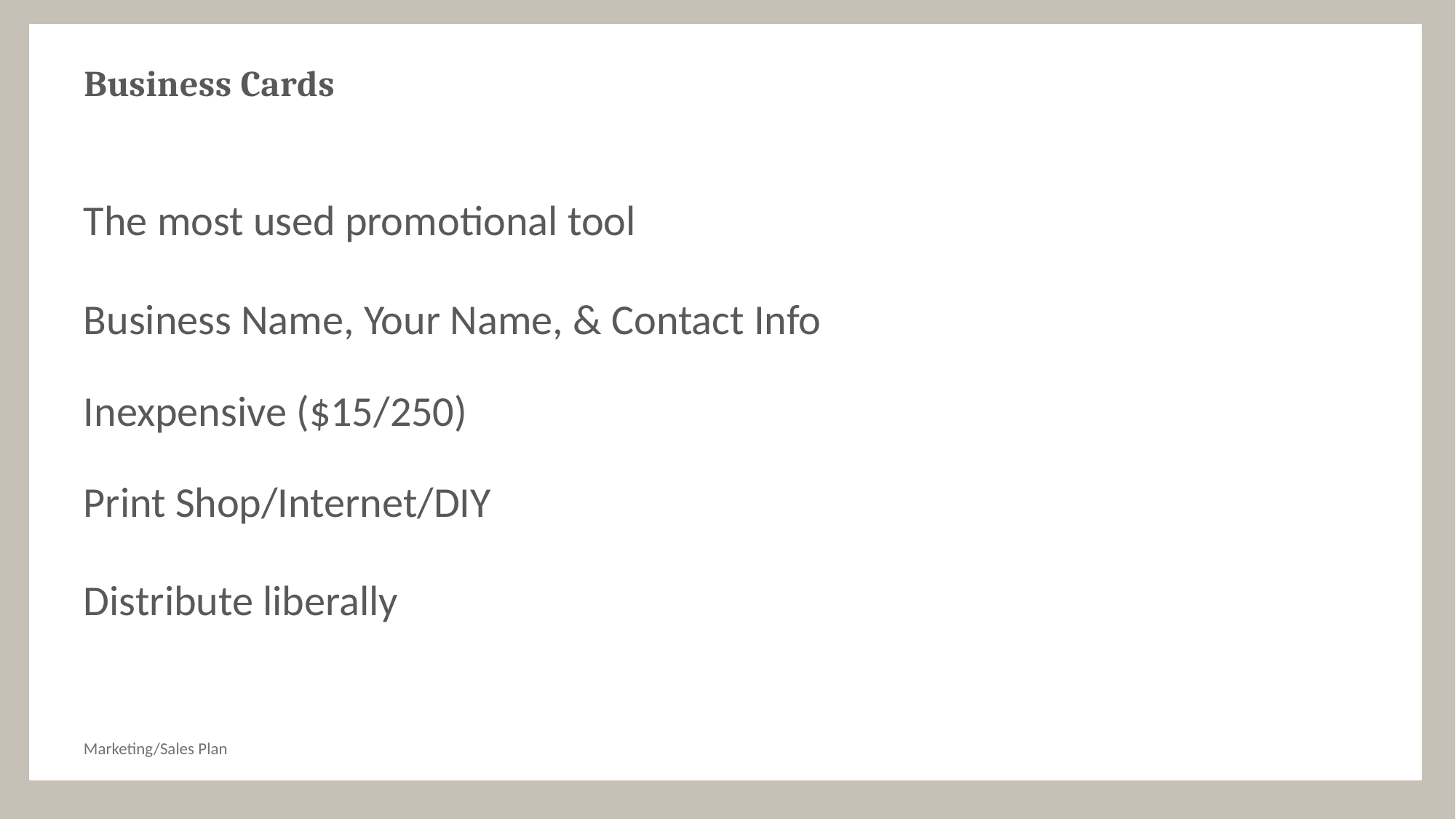

# Business Cards

The most used promotional tool

Business Name, Your Name, & Contact Info

Inexpensive ($15/250)

Print Shop/Internet/DIY

Distribute liberally
Marketing/Sales Plan